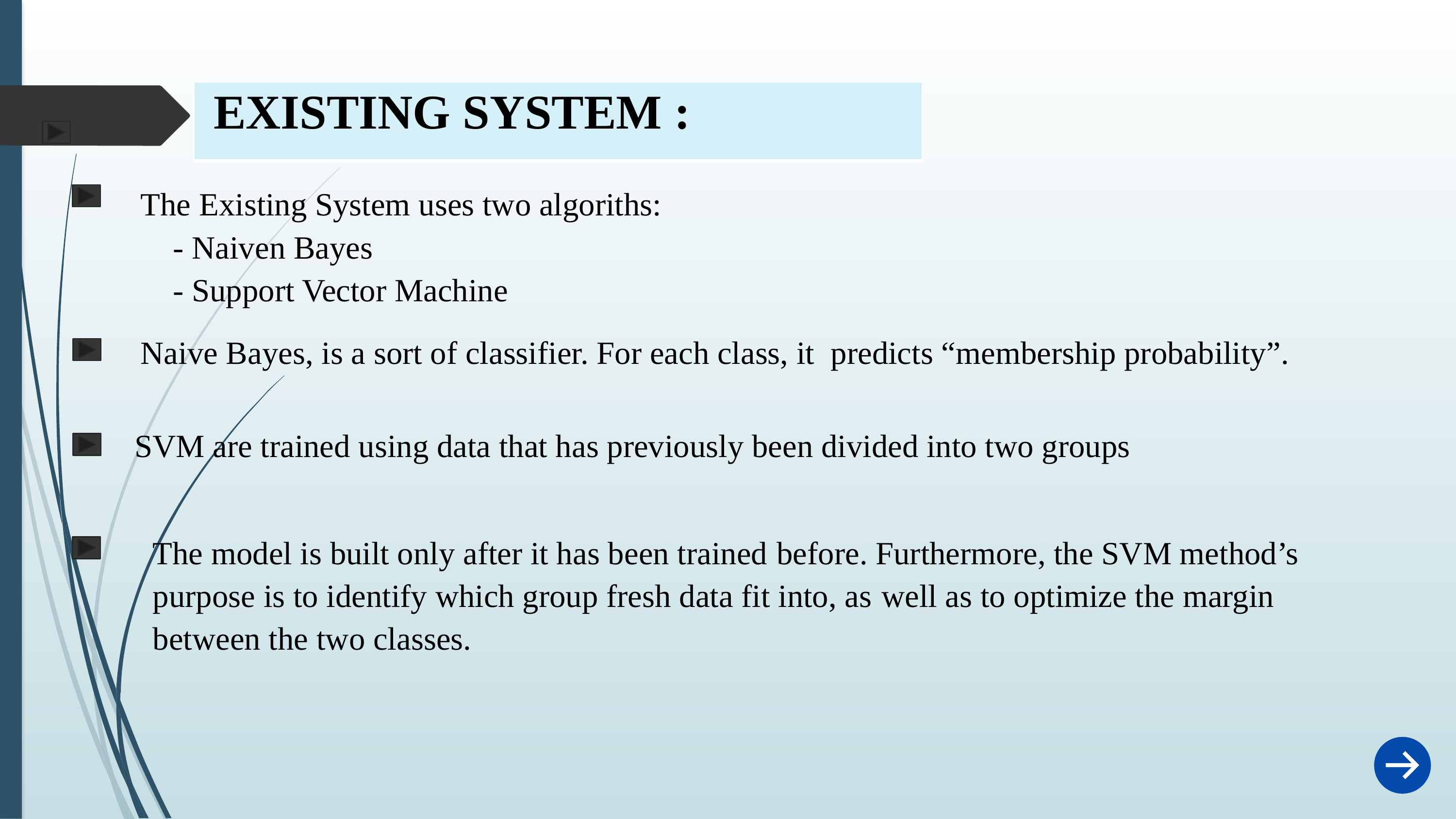

| EXISTING SYSTEM : |
| --- |

The Existing System uses two algoriths:
    - Naiven Bayes
    - Support Vector Machine

Naive Bayes, is a sort of classifier. For each class, it  predicts “membership probability”.

SVM are trained using data that has previously been divided into two groups

The model is built only after it has been trained before. Furthermore, the SVM method’s purpose is to identify which group fresh data fit into, as well as to optimize the margin between the two classes.